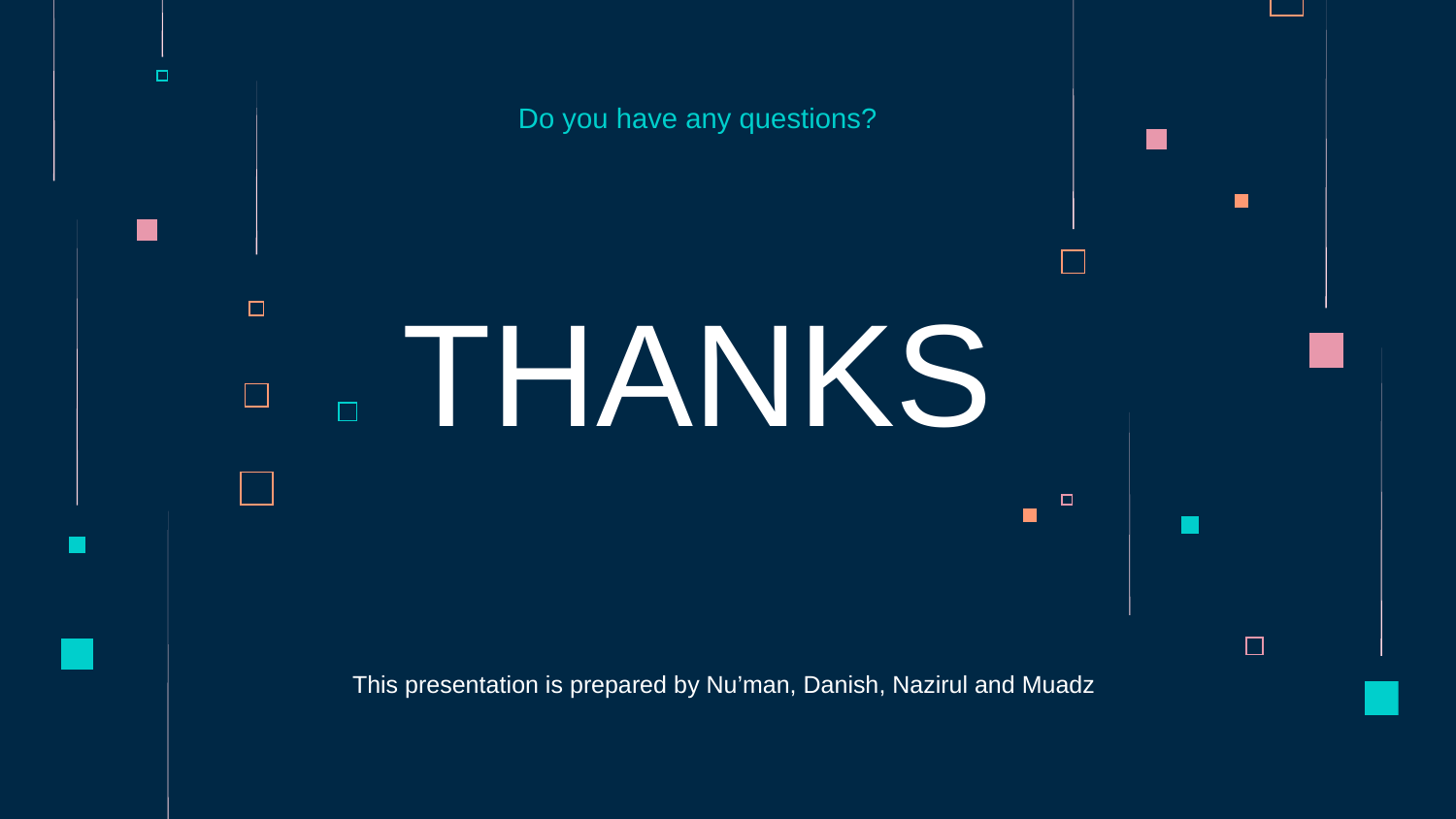

Do you have any questions?

# THANKS
This presentation is prepared by Nu’man, Danish, Nazirul and Muadz